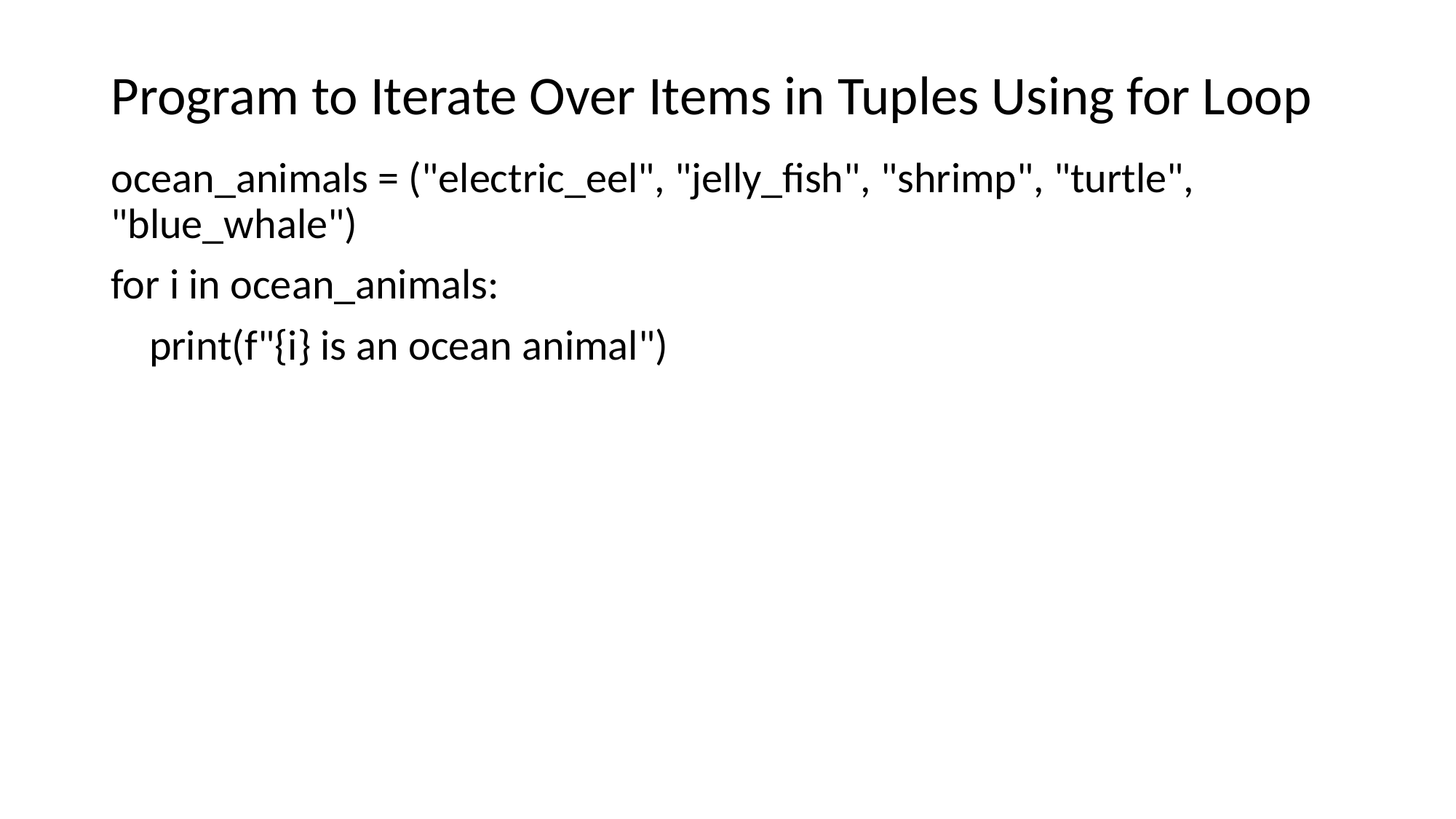

# Program to Iterate Over Items in Tuples Using for Loop
ocean_animals = ("electric_eel", "jelly_fish", "shrimp", "turtle", "blue_whale")
for i in ocean_animals:
    print(f"{i} is an ocean animal")